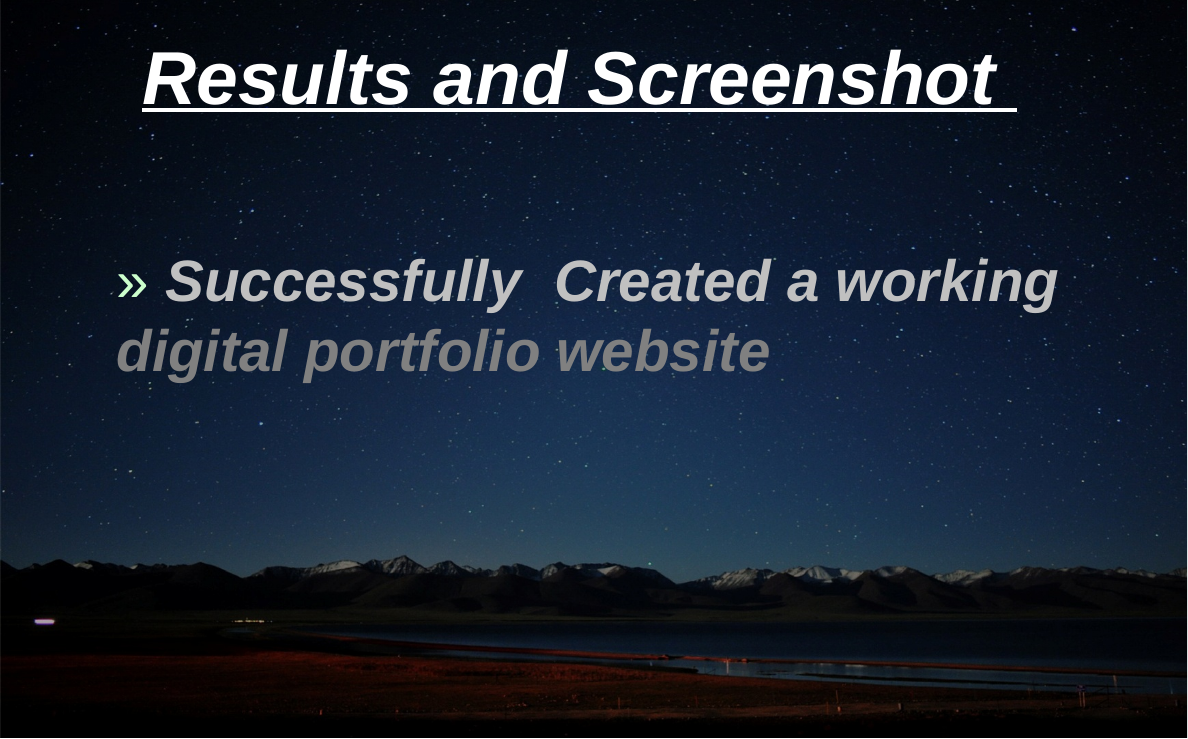

Results and Screenshot
» Successfully  Created a working digital portfolio website